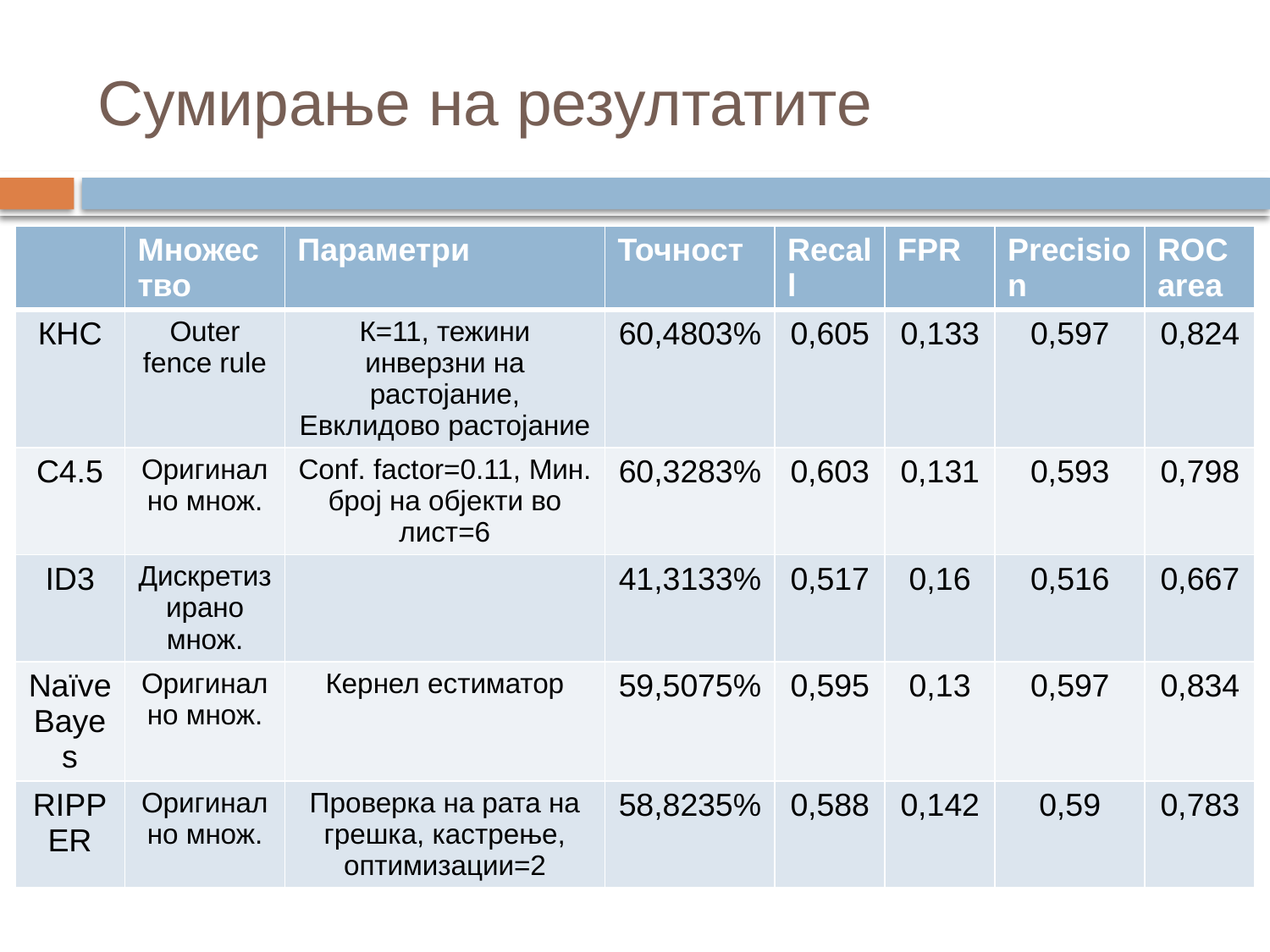

# Сумирање на резултатите
|  | Множество | Параметри | Точност | Recall | FPR | Precision | ROC area |
| --- | --- | --- | --- | --- | --- | --- | --- |
| КНС | Outer fence rule | К=11, тежини инверзни на растојание, Евклидово растојание | 60,4803% | 0,605 | 0,133 | 0,597 | 0,824 |
| C4.5 | Оригинално множ. | Conf. factor=0.11, Мин. број на објекти во лист=6 | 60,3283% | 0,603 | 0,131 | 0,593 | 0,798 |
| ID3 | Дискретизирано множ. |  | 41,3133% | 0,517 | 0,16 | 0,516 | 0,667 |
| Naïve Bayes | Оригинално множ. | Кернел естиматор | 59,5075% | 0,595 | 0,13 | 0,597 | 0,834 |
| RIPPER | Оригинално множ. | Проверка на рата на грешка, кастрење, оптимизации=2 | 58,8235% | 0,588 | 0,142 | 0,59 | 0,783 |